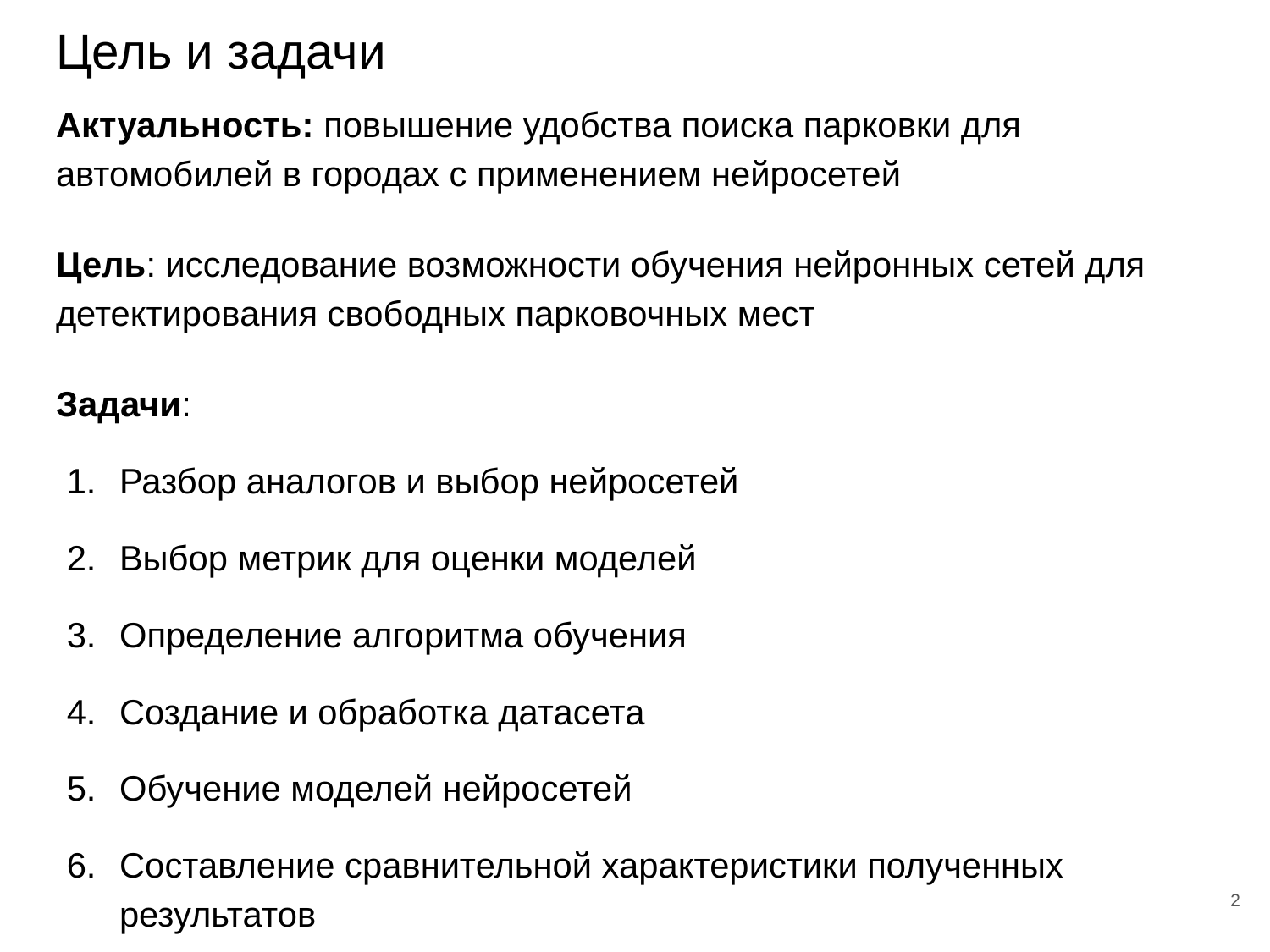

# Цель и задачи
Актуальность: повышение удобства поиска парковки для автомобилей в городах с применением нейросетей

Цель: исследование возможности обучения нейронных сетей для детектирования свободных парковочных мест

Задачи:
Разбор аналогов и выбор нейросетей
Выбор метрик для оценки моделей
Определение алгоритма обучения
Создание и обработка датасета
Обучение моделей нейросетей
Составление сравнительной характеристики полученных результатов
2